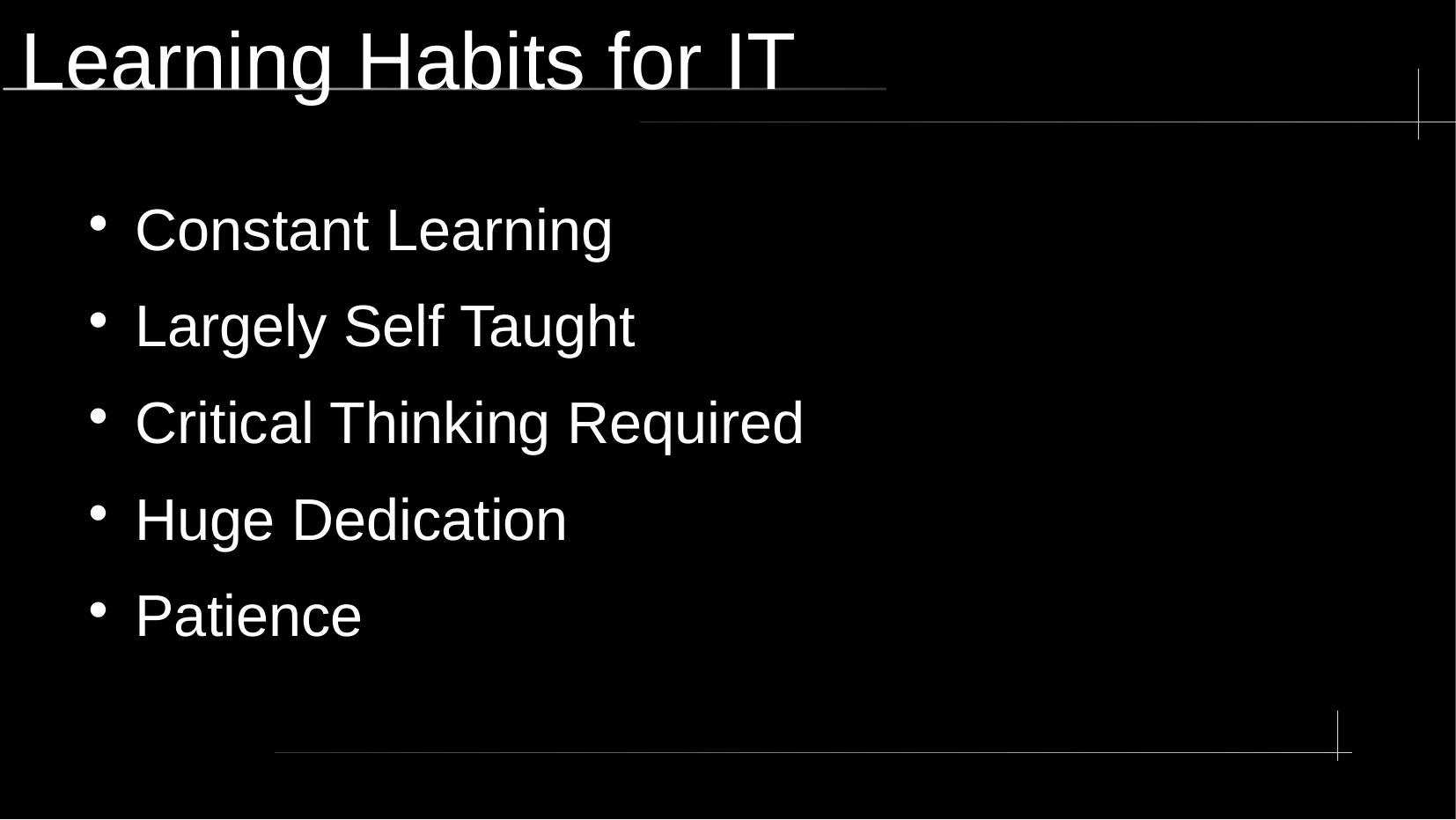

# Learning Habits for IT
Constant Learning
Largely Self Taught
Critical Thinking Required
Huge Dedication
Patience